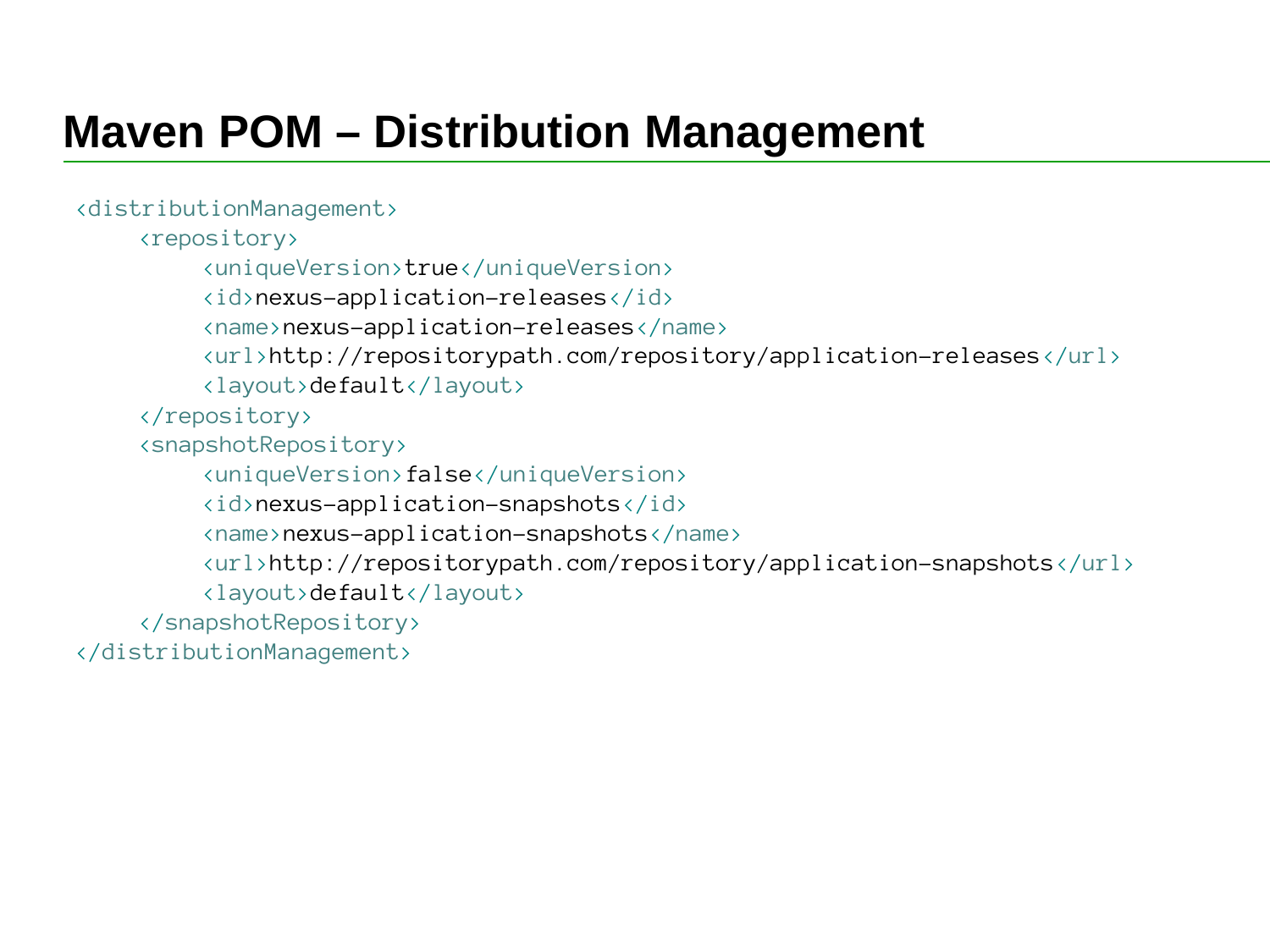

# Maven POM – Distribution Management
<distributionManagement>
<repository>
<uniqueVersion>true</uniqueVersion>
<id>nexus-application-releases</id>
<name>nexus-application-releases</name>
<url>http://repositorypath.com/repository/application-releases</url>
<layout>default</layout>
</repository>
<snapshotRepository>
<uniqueVersion>false</uniqueVersion>
<id>nexus-application-snapshots</id>
<name>nexus-application-snapshots</name>
<url>http://repositorypath.com/repository/application-snapshots</url>
<layout>default</layout>
</snapshotRepository>
</distributionManagement>